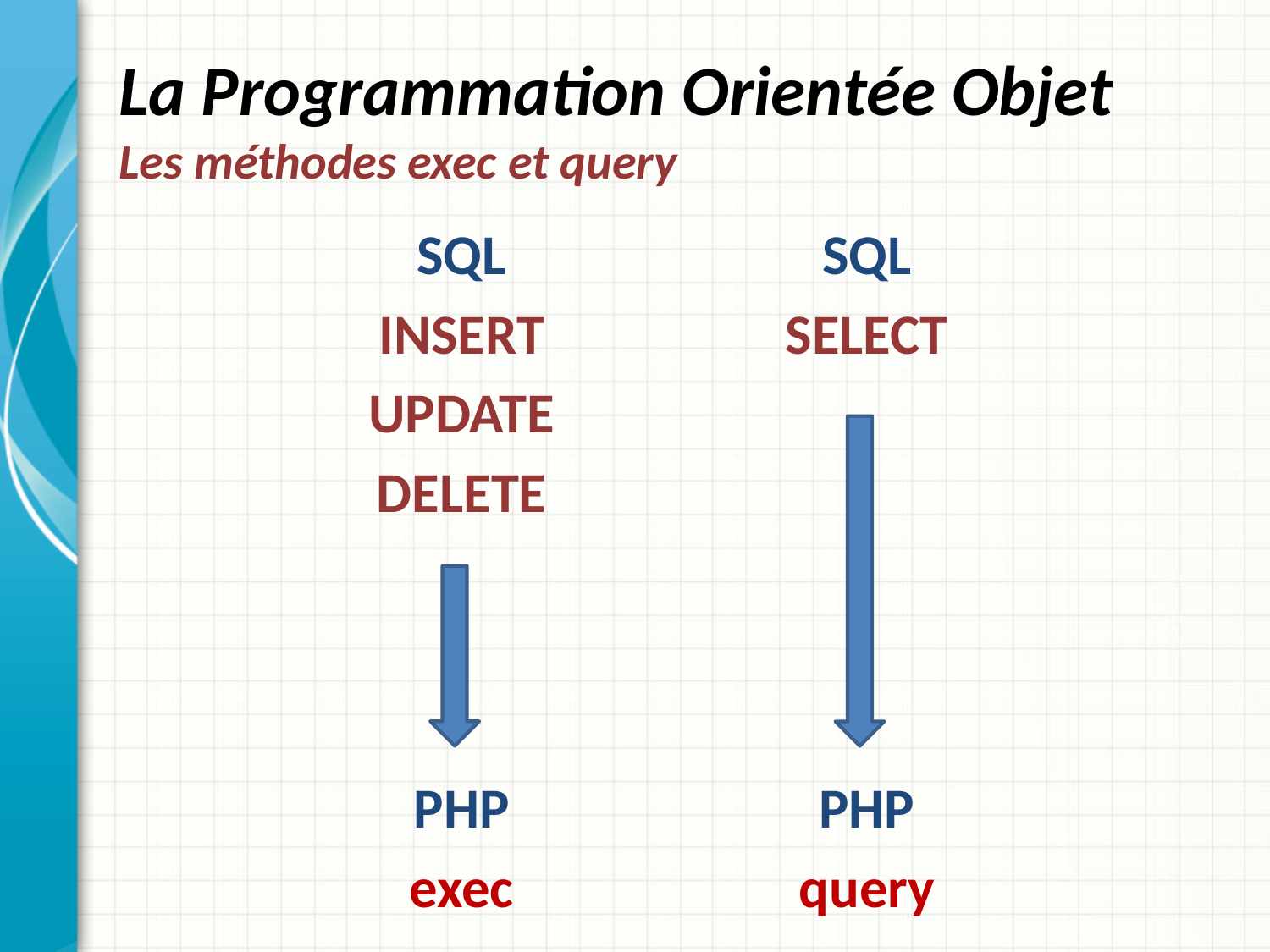

# La Programmation Orientée Objet Les méthodes exec et query
SQL
INSERT
UPDATE
DELETE

PHP
exec

SQL
SELECT

PHP
query